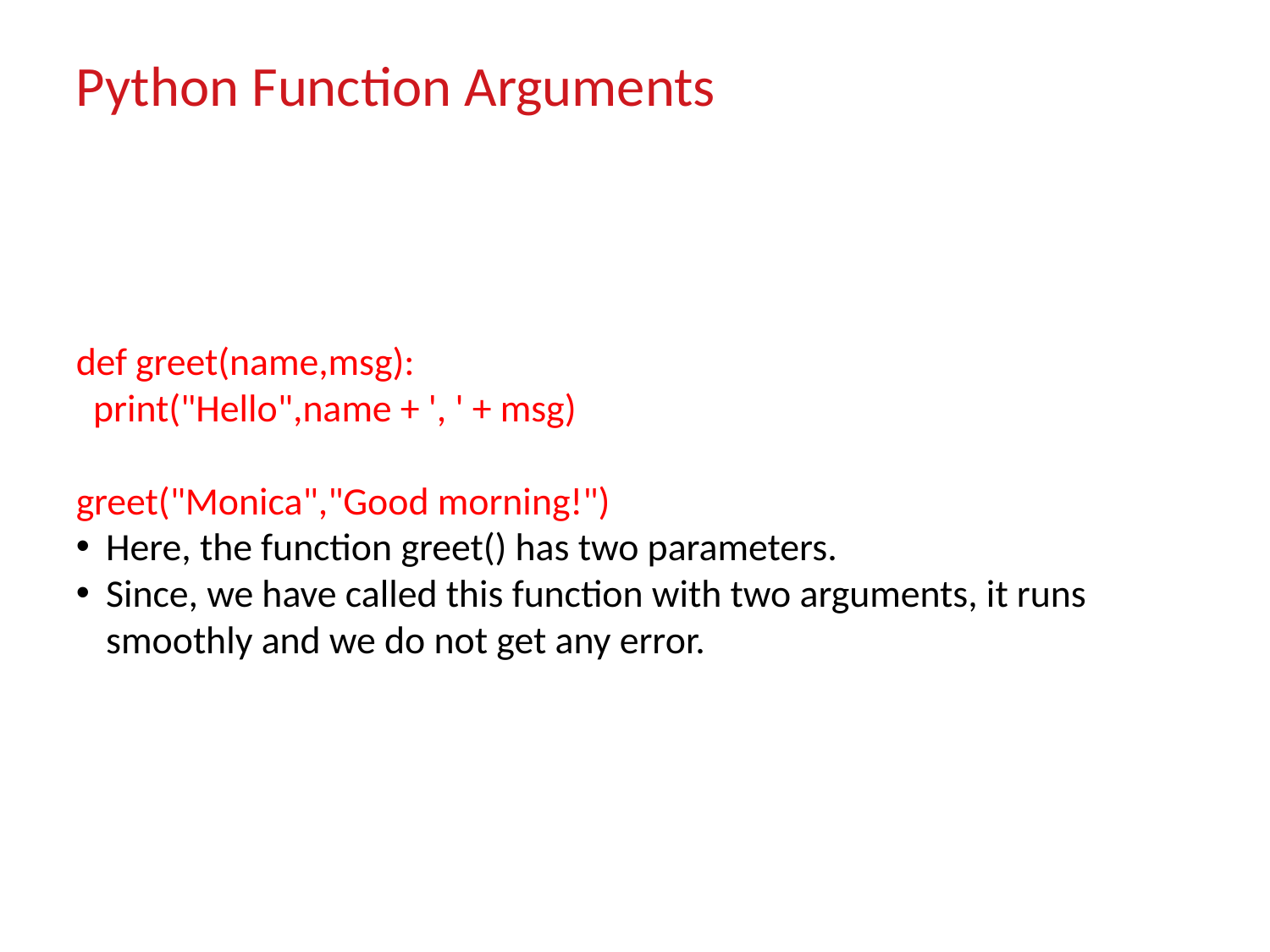

Python Function Arguments

def greet(name,msg):
  print("Hello",name + ', ' + msg)

greet("Monica","Good morning!")
Here, the function greet() has two parameters.
Since, we have called this function with two arguments, it runs smoothly and we do not get any error.